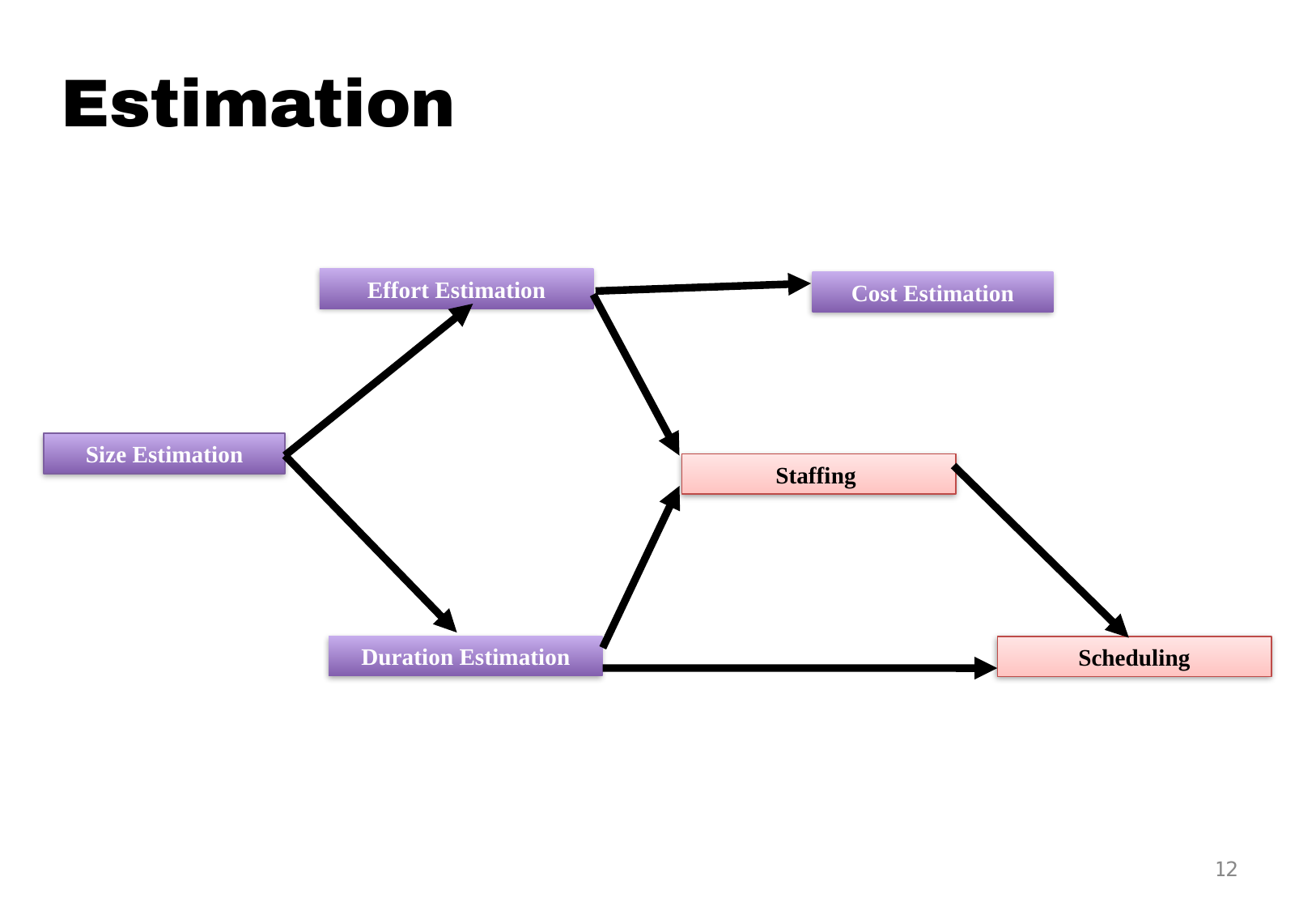

Estimation
Effort Estimation
Cost Estimation

Size Estimation
Staffing

Duration Estimation
Scheduling

12